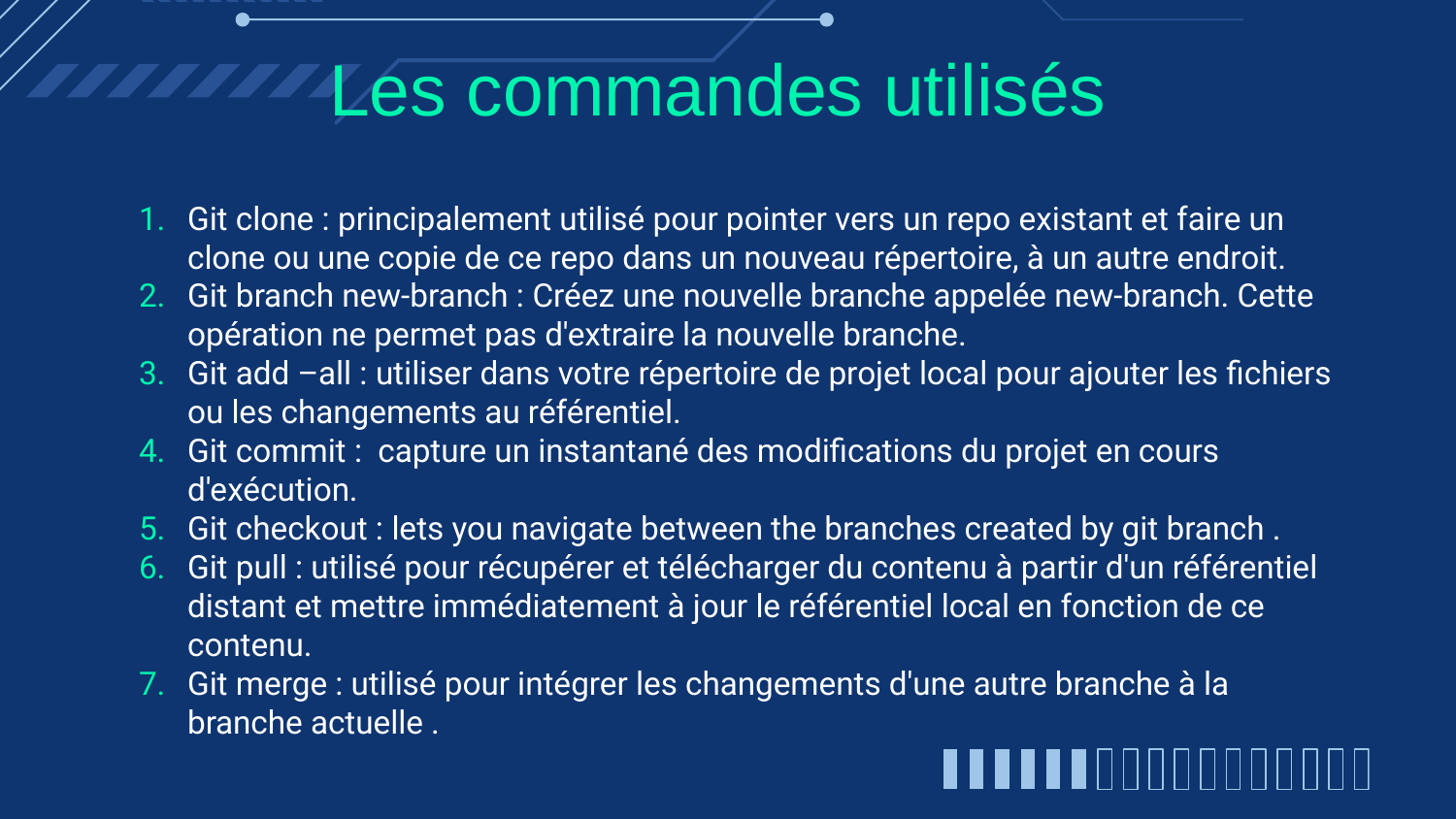

# Les commandes utilisés
Git clone : principalement utilisé pour pointer vers un repo existant et faire un clone ou une copie de ce repo dans un nouveau répertoire, à un autre endroit.
Git branch new-branch : Créez une nouvelle branche appelée new-branch. Cette opération ne permet pas d'extraire la nouvelle branche.
Git add –all : utiliser dans votre répertoire de projet local pour ajouter les fichiers ou les changements au référentiel.
Git commit :  capture un instantané des modifications du projet en cours d'exécution.
Git checkout : lets you navigate between the branches created by git branch .
Git pull : utilisé pour récupérer et télécharger du contenu à partir d'un référentiel distant et mettre immédiatement à jour le référentiel local en fonction de ce contenu.
Git merge : utilisé pour intégrer les changements d'une autre branche à la branche actuelle .